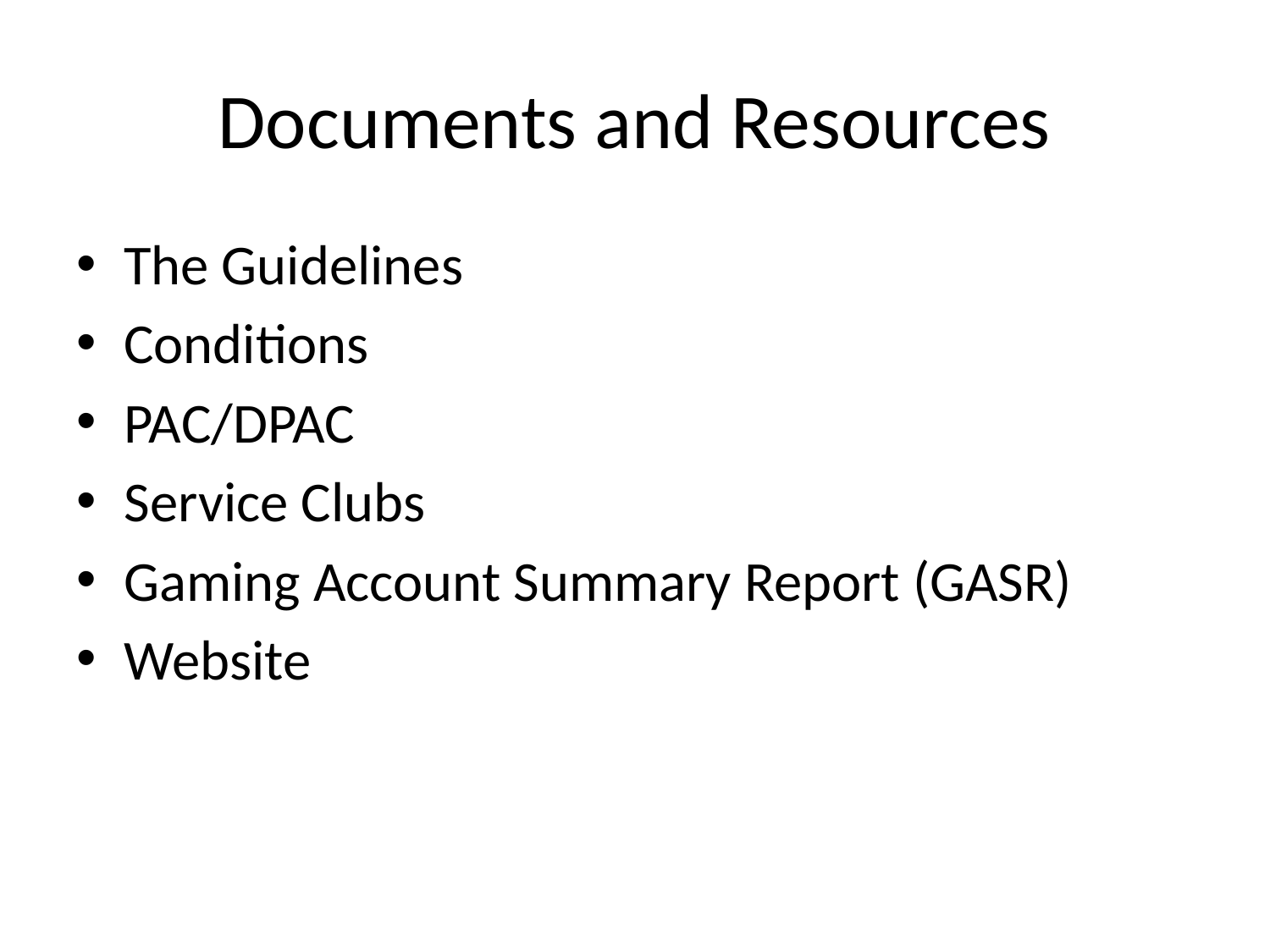

# Documents and Resources
The Guidelines
Conditions
PAC/DPAC
Service Clubs
Gaming Account Summary Report (GASR)
Website